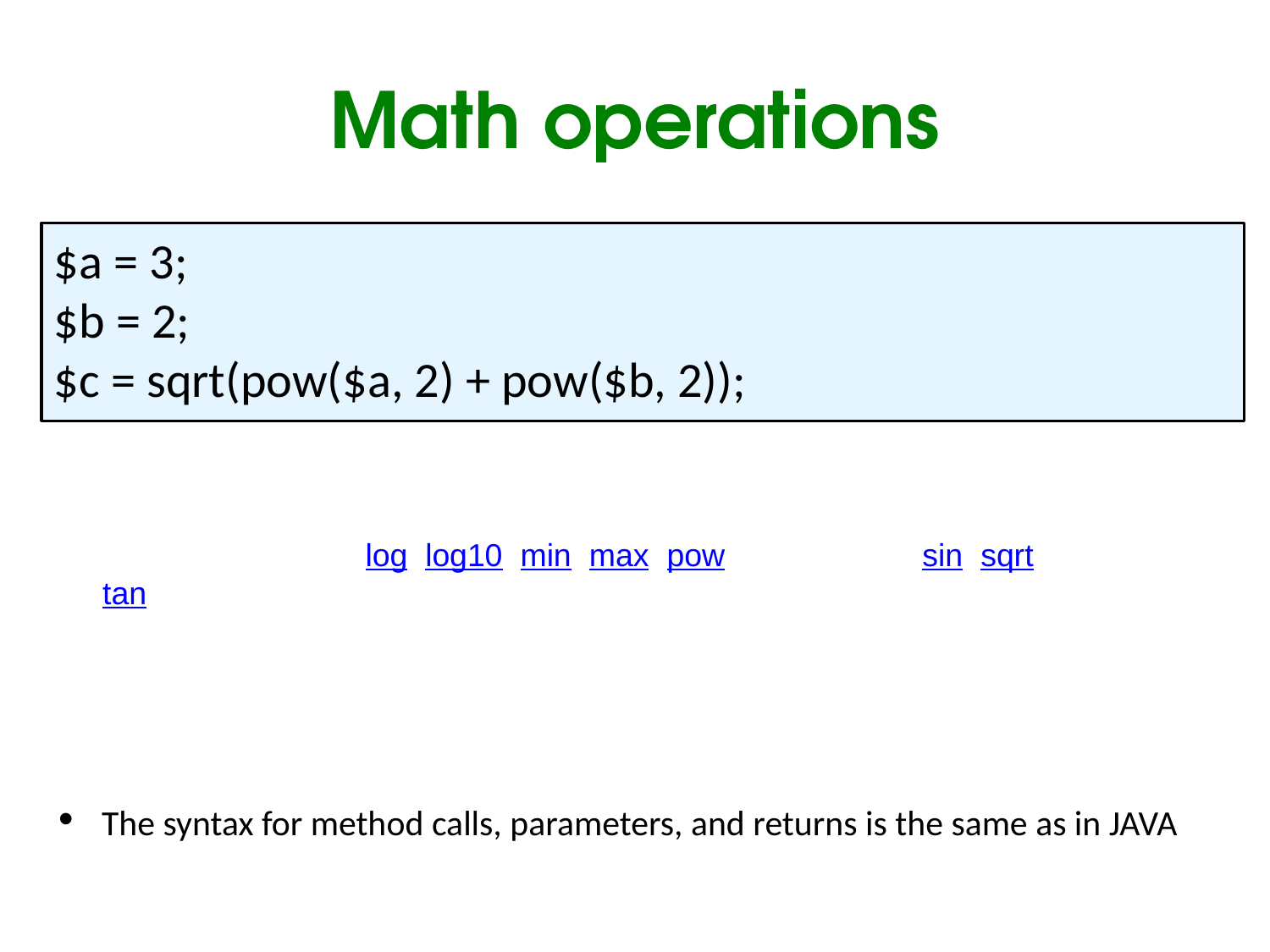

# Math operations
$a = 3;
$b = 2;
$c = sqrt(pow($a, 2) + pow($b, 2));

abs, ceil, cos, floor, log, log10, min, max, pow, rand, round, sin, sqrt, tan
The syntax for method calls, parameters, and returns is the same as in Java
   The syntax for method calls, parameters, and returns is the same as in JAVA